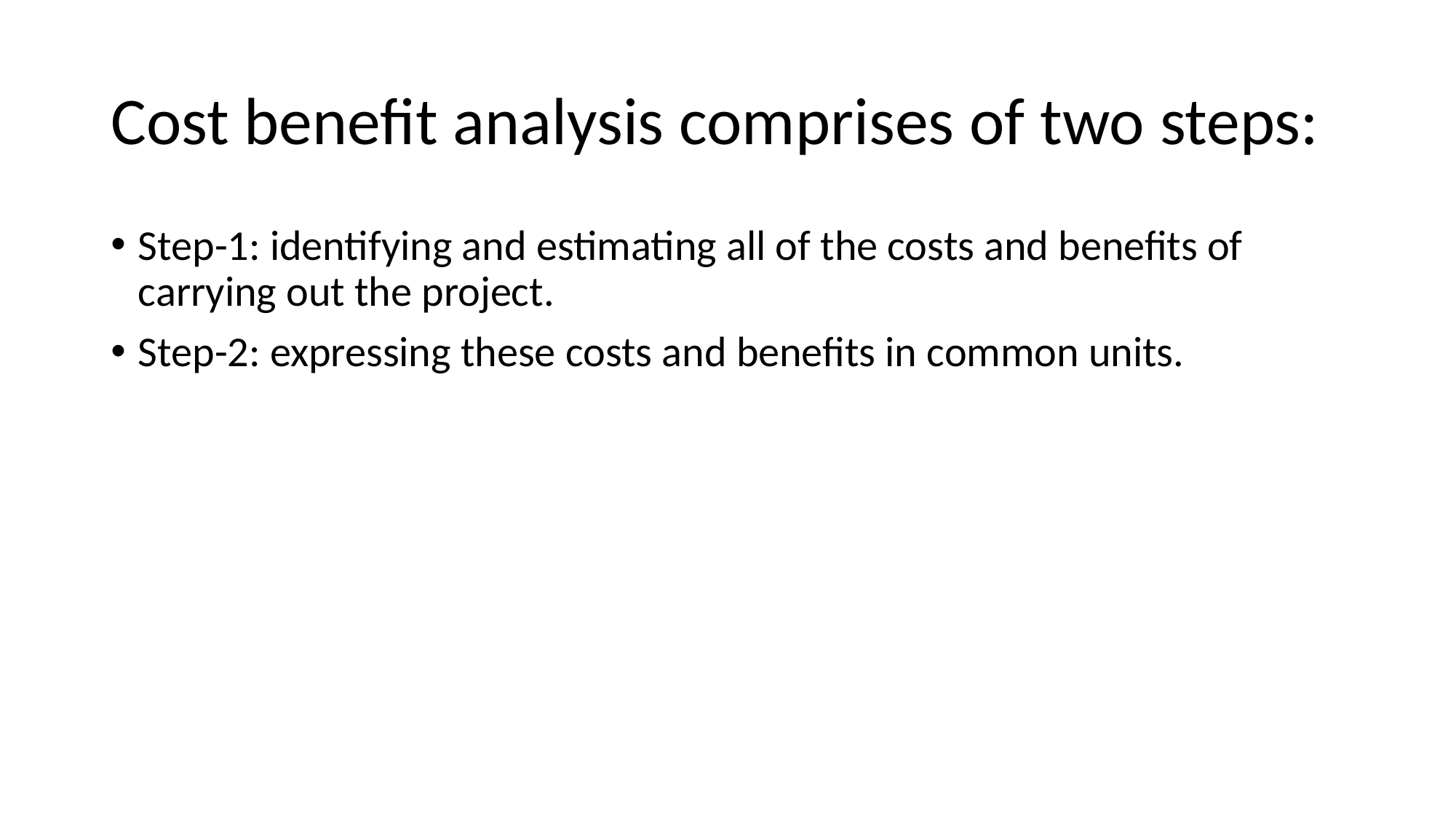

# Cost benefit analysis comprises of two steps:
Step-1: identifying and estimating all of the costs and benefits of carrying out the project.
Step-2: expressing these costs and benefits in common units.